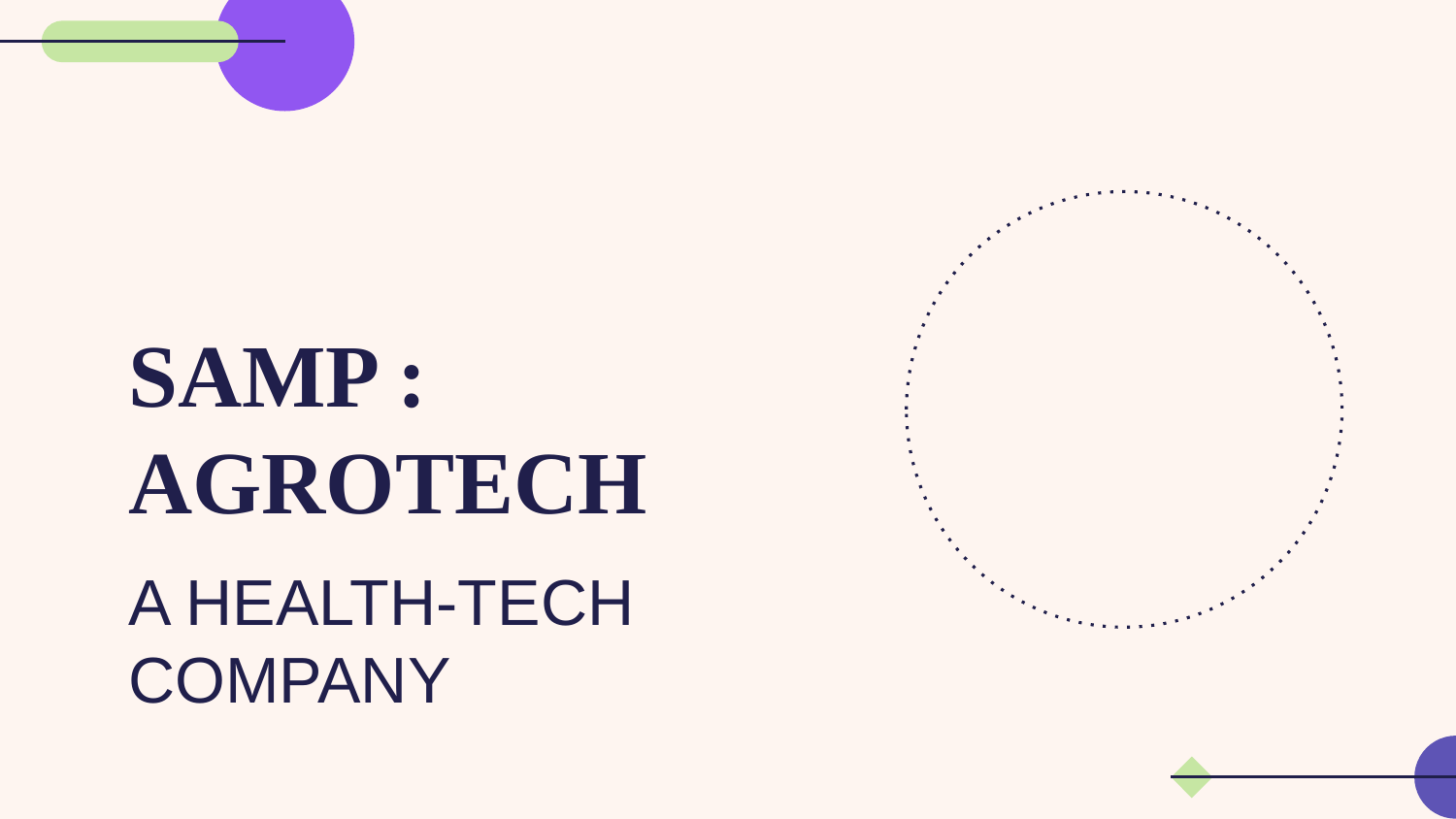

# SAMP : AGROTECH
A HEALTH-TECH COMPANY